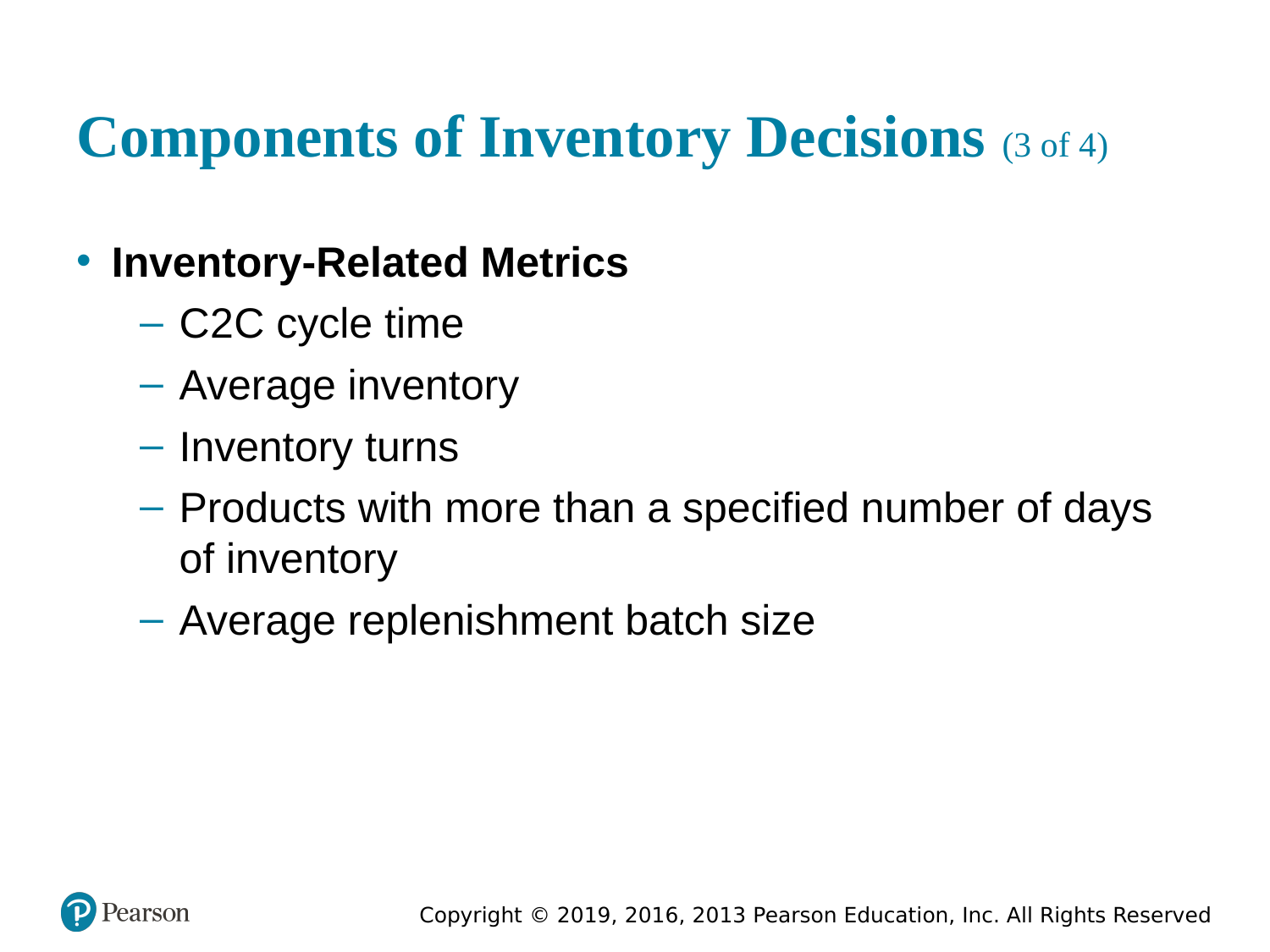

# Components of Inventory Decisions (3 of 4)
Inventory-Related Metrics
C 2 C cycle time
Average inventory
Inventory turns
Products with more than a specified number of days of inventory
Average replenishment batch size